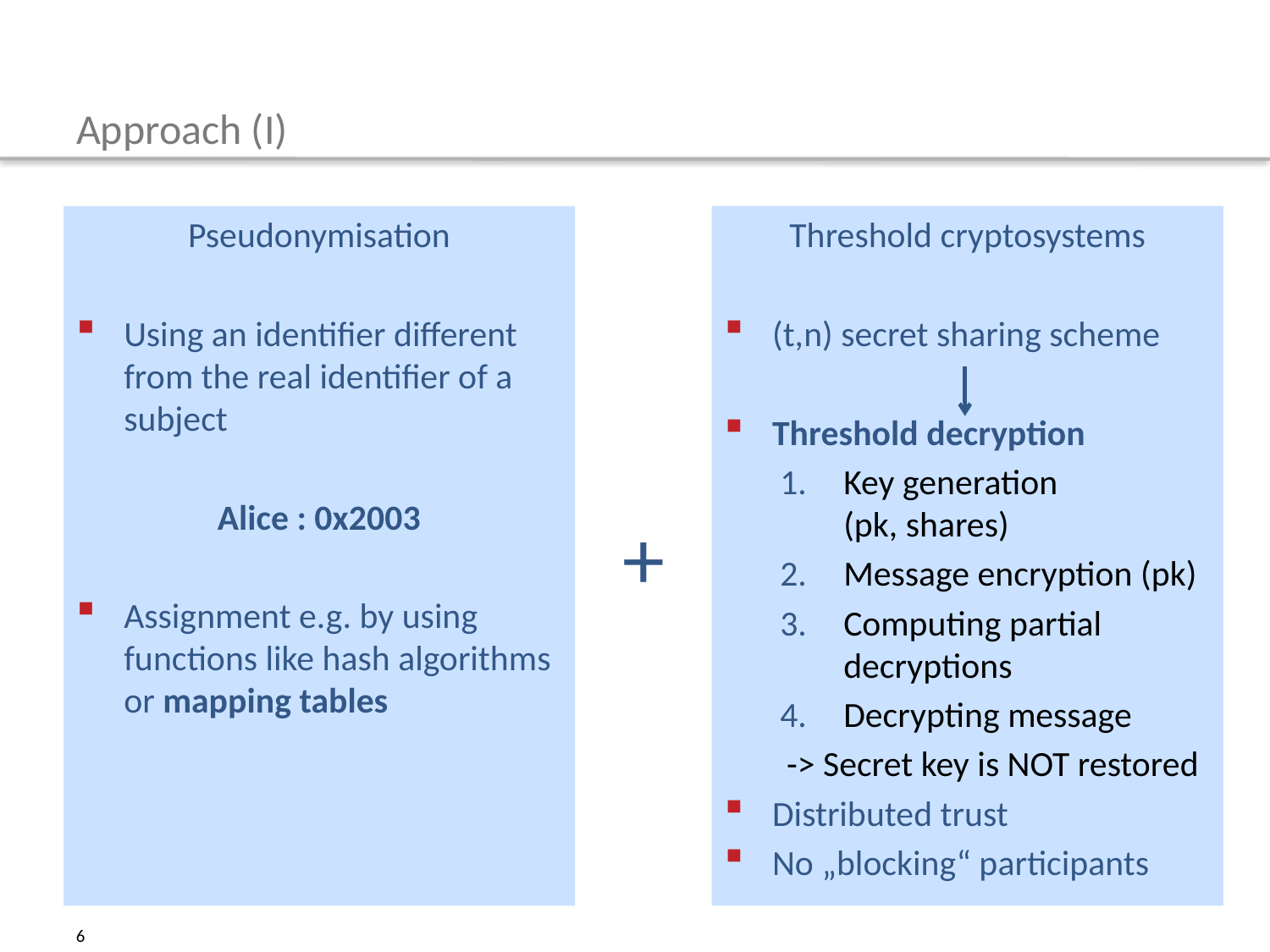

# Approach (I)
Pseudonymisation

Using an identifier different from the real identifier of a subject

Alice : 0x2003

Assignment e.g. by using functions like hash algorithms or mapping tables
+
Threshold cryptosystems

(t,n) secret sharing scheme

Threshold decryption
Key generation
(pk, shares)
Message encryption (pk)
Computing partial decryptions
Decrypting message
-> Secret key is NOT restored
Distributed trust
No „blocking“ participants